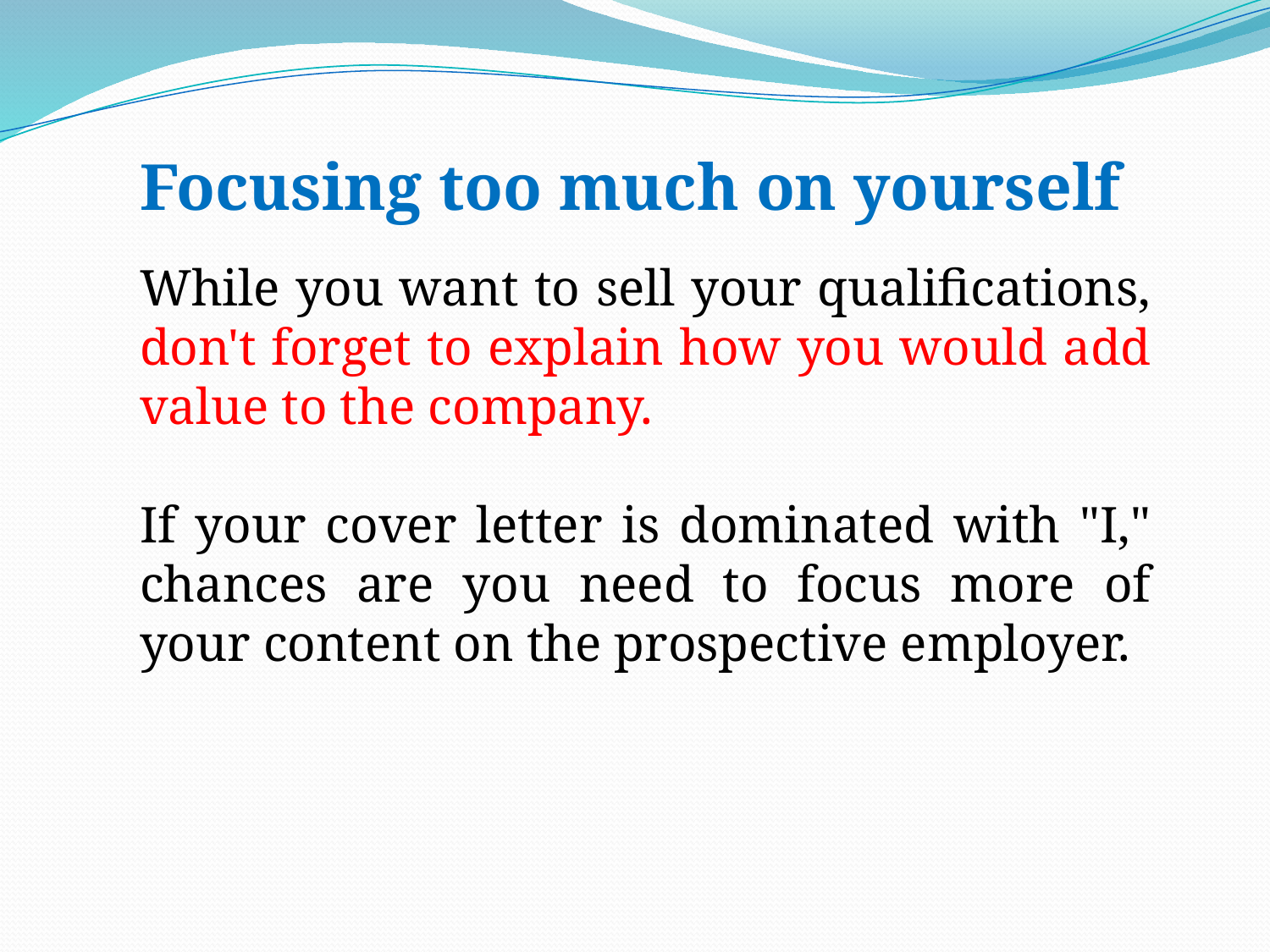

Focusing too much on yourself

While you want to sell your qualifications, don't forget to explain how you would add value to the company.

If your cover letter is dominated with "I," chances are you need to focus more of your content on the prospective employer.